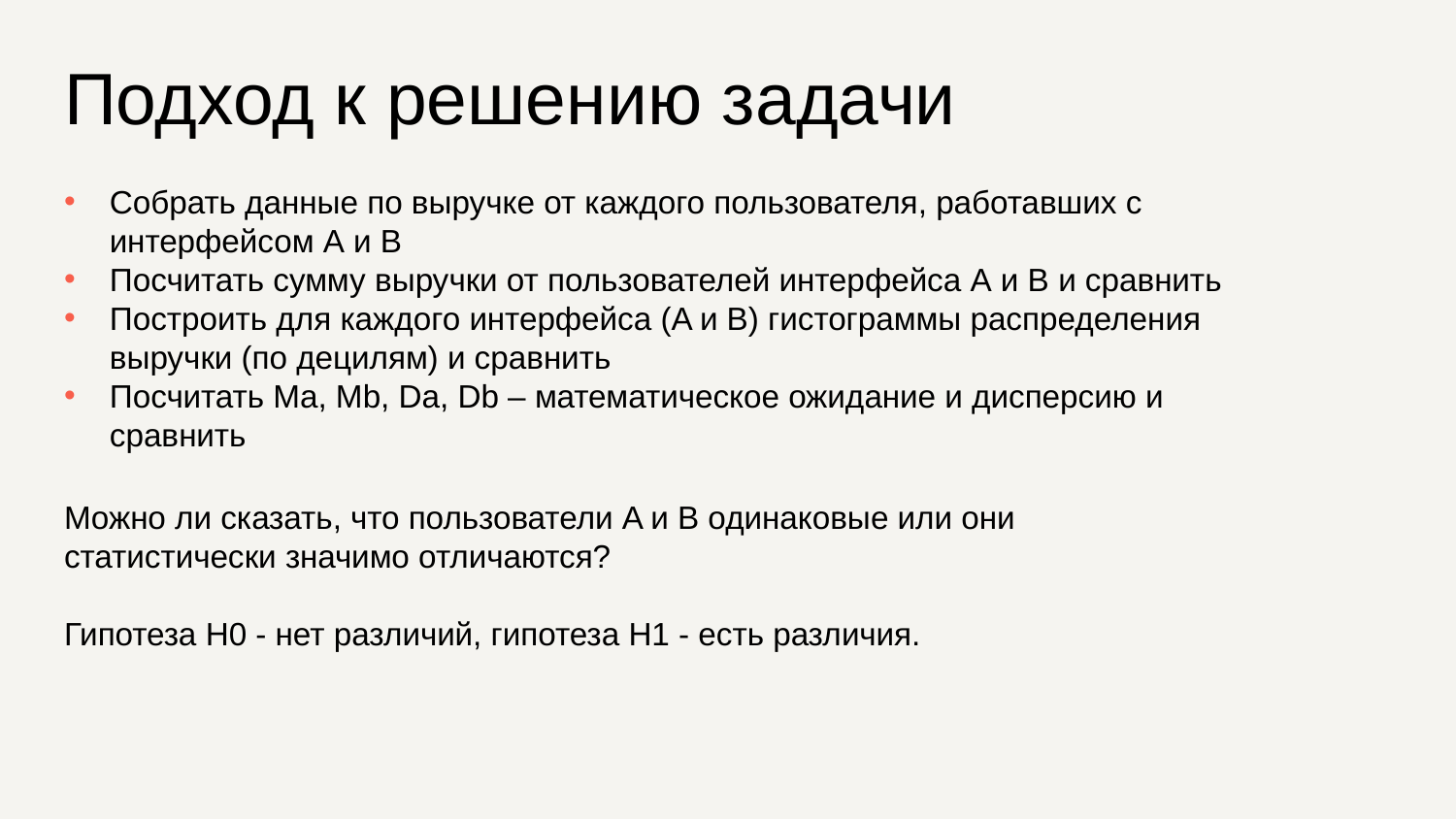

# Подход к решению задачи
Собрать данные по выручке от каждого пользователя, работавших с интерфейсом А и B
Посчитать сумму выручки от пользователей интерфейса А и B и сравнить
Построить для каждого интерфейса (A и B) гистограммы распределения выручки (по децилям) и сравнить
Посчитать Ma, Mb, Da, Db – математическое ожидание и дисперсию и сравнить

Можно ли сказать, что пользователи A и B одинаковые или они статистически значимо отличаются?

Гипотеза H0 - нет различий, гипотеза H1 - есть различия.